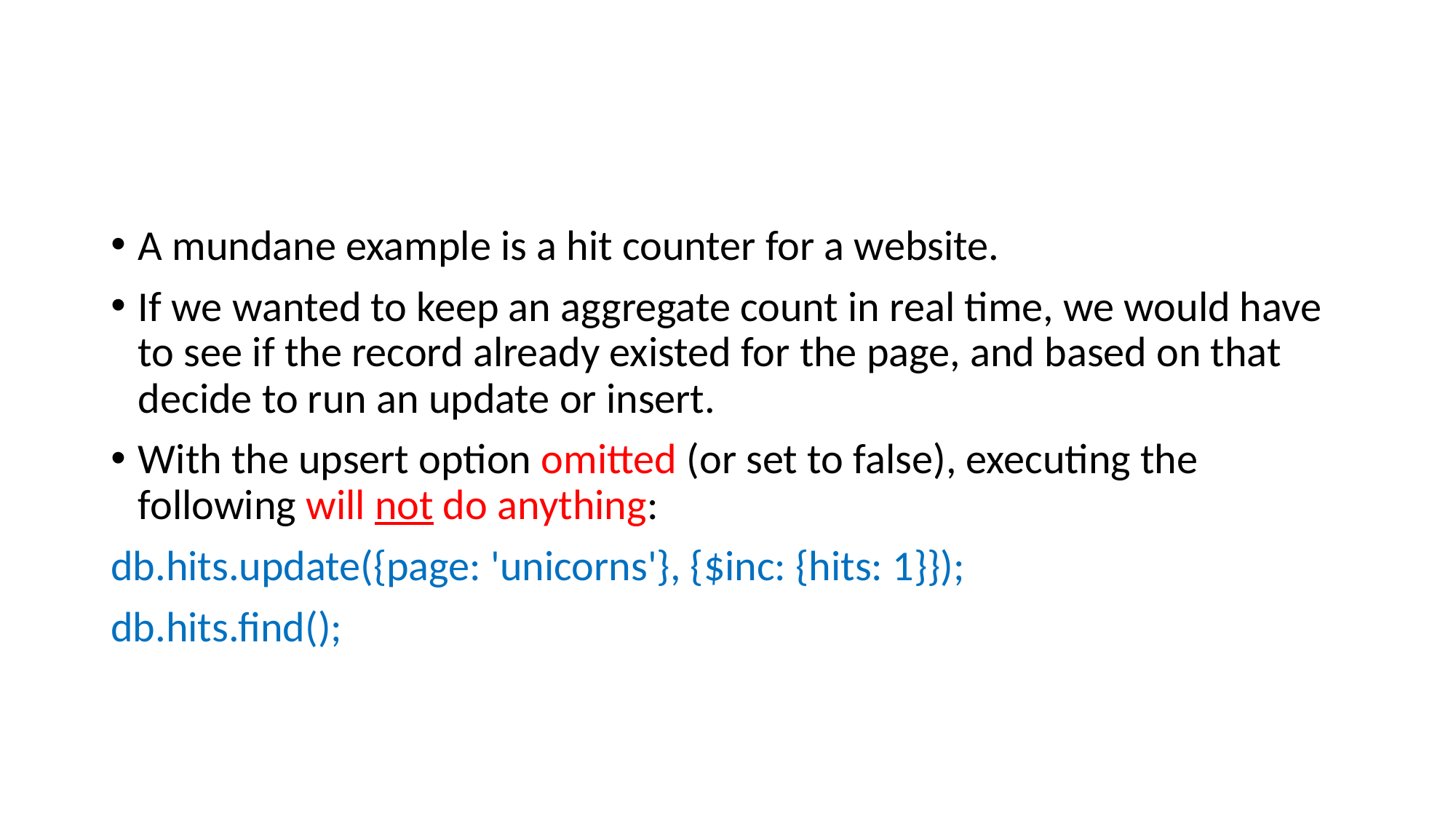

#
A mundane example is a hit counter for a website.
If we wanted to keep an aggregate count in real time, we would have to see if the record already existed for the page, and based on that decide to run an update or insert.
With the upsert option omitted (or set to false), executing the following will not do anything:
db.hits.update({page: 'unicorns'}, {$inc: {hits: 1}});
db.hits.find();